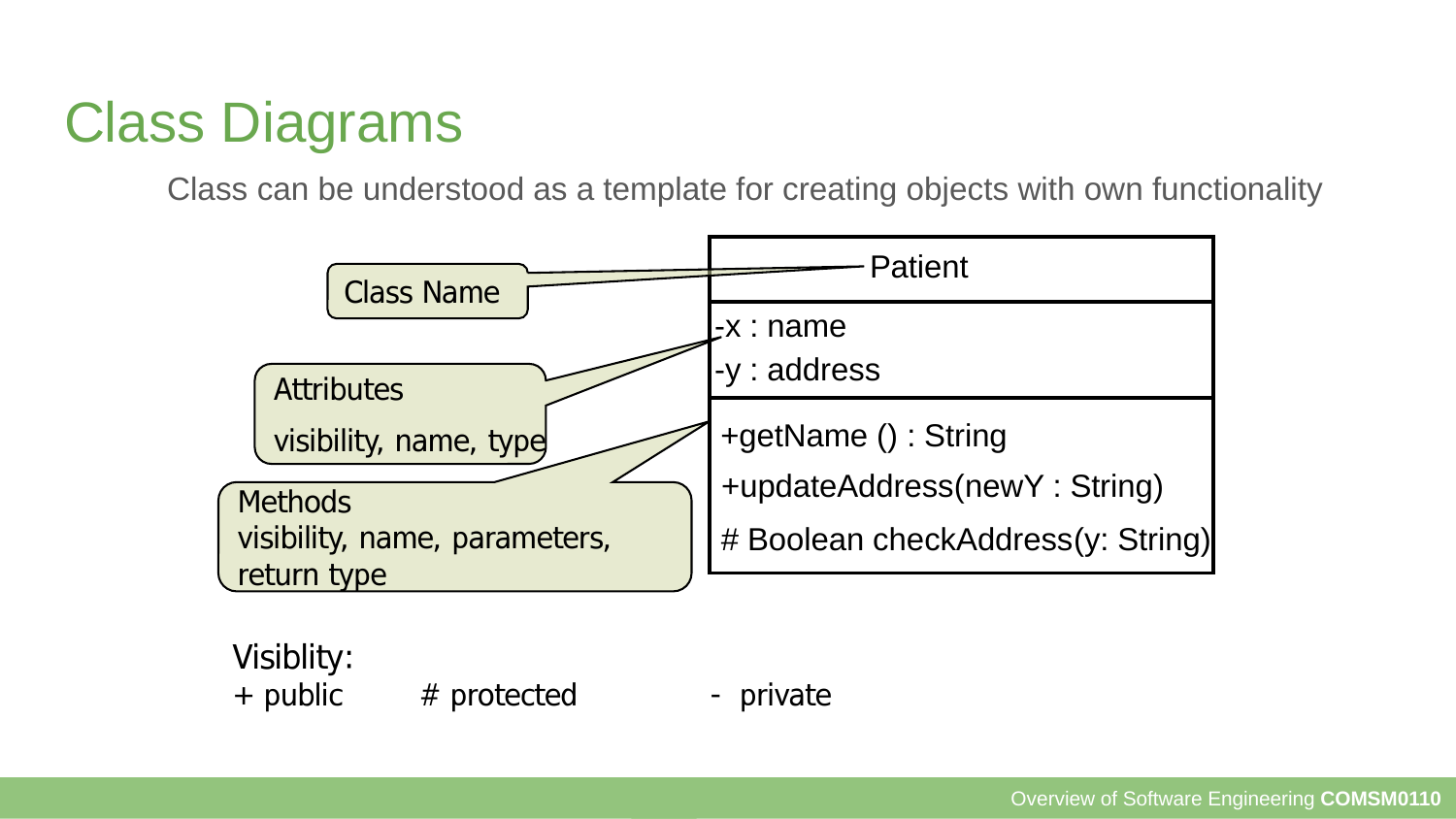

# Class Diagrams
	Class can be understood as a template for creating objects with own functionality

Patient
Class Name

-x : name
-y : address
Attributes
visibility, name, type

+getName () : String
+updateAddress(newY : String)
Methods
visibility, name, parameters,
return type
# Boolean checkAddress(y: String)
Visiblity:
+ public 	# protected	-  private